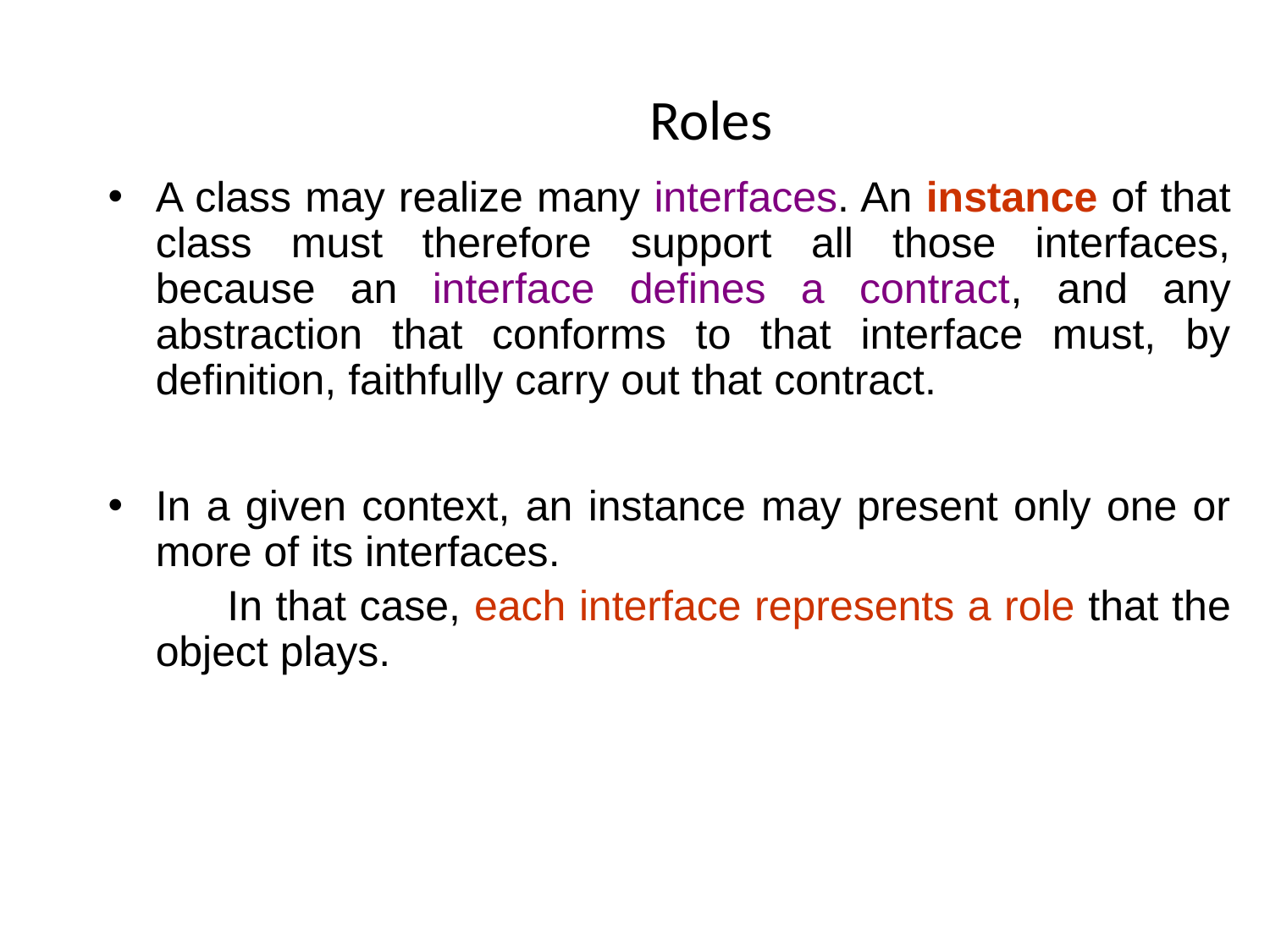

# Roles
A class may realize many interfaces. An instance of that class must therefore support all those interfaces, because an interface defines a contract, and any abstraction that conforms to that interface must, by definition, faithfully carry out that contract.

In a given context, an instance may present only one or more of its interfaces.
         In that case, each interface represents a role that the object plays.